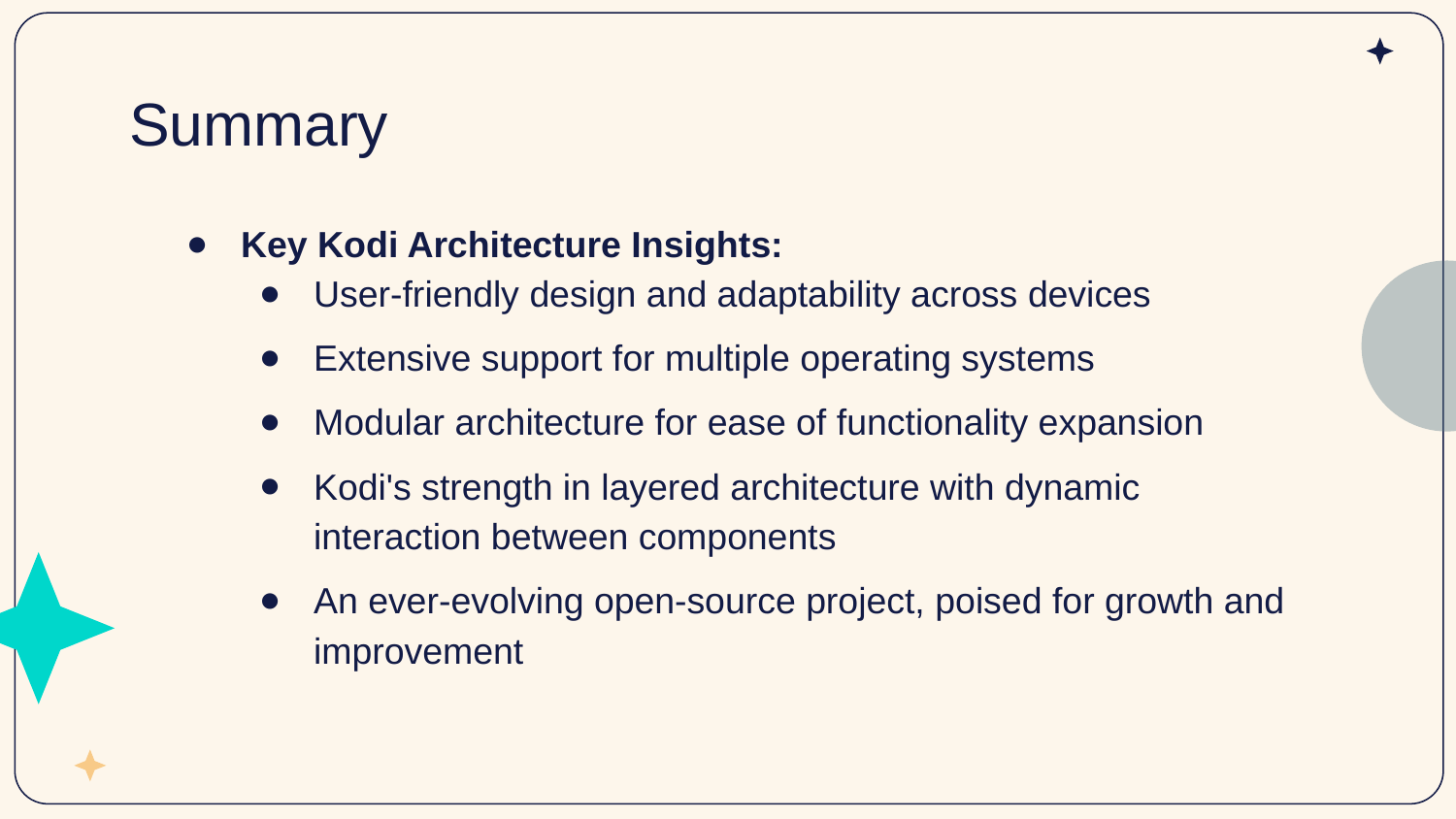

# Summary
Key Kodi Architecture Insights:
User-friendly design and adaptability across devices

Extensive support for multiple operating systems

Modular architecture for ease of functionality expansion

Kodi's strength in layered architecture with dynamic interaction between components

An ever-evolving open-source project, poised for growth and improvement